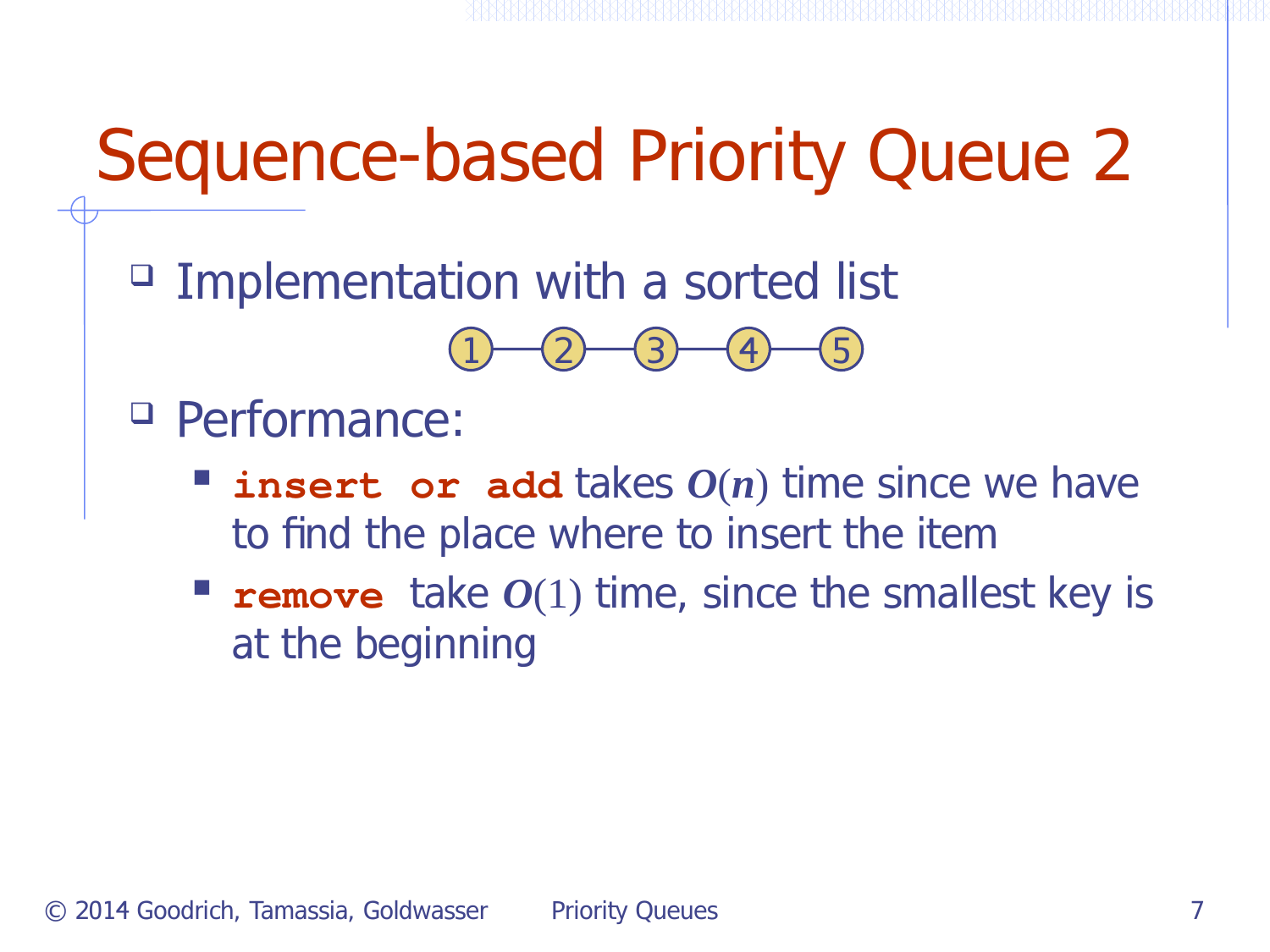

# Sequence-based Priority Queue 2
Implementation with a sorted list

Performance:
insert or add takes O(n) time since we have to find the place where to insert the item
remove take O(1) time, since the smallest key is at the beginning
1
2
3
4
5

© 2014 Goodrich, Tamassia, Goldwasser
Priority Queues
7